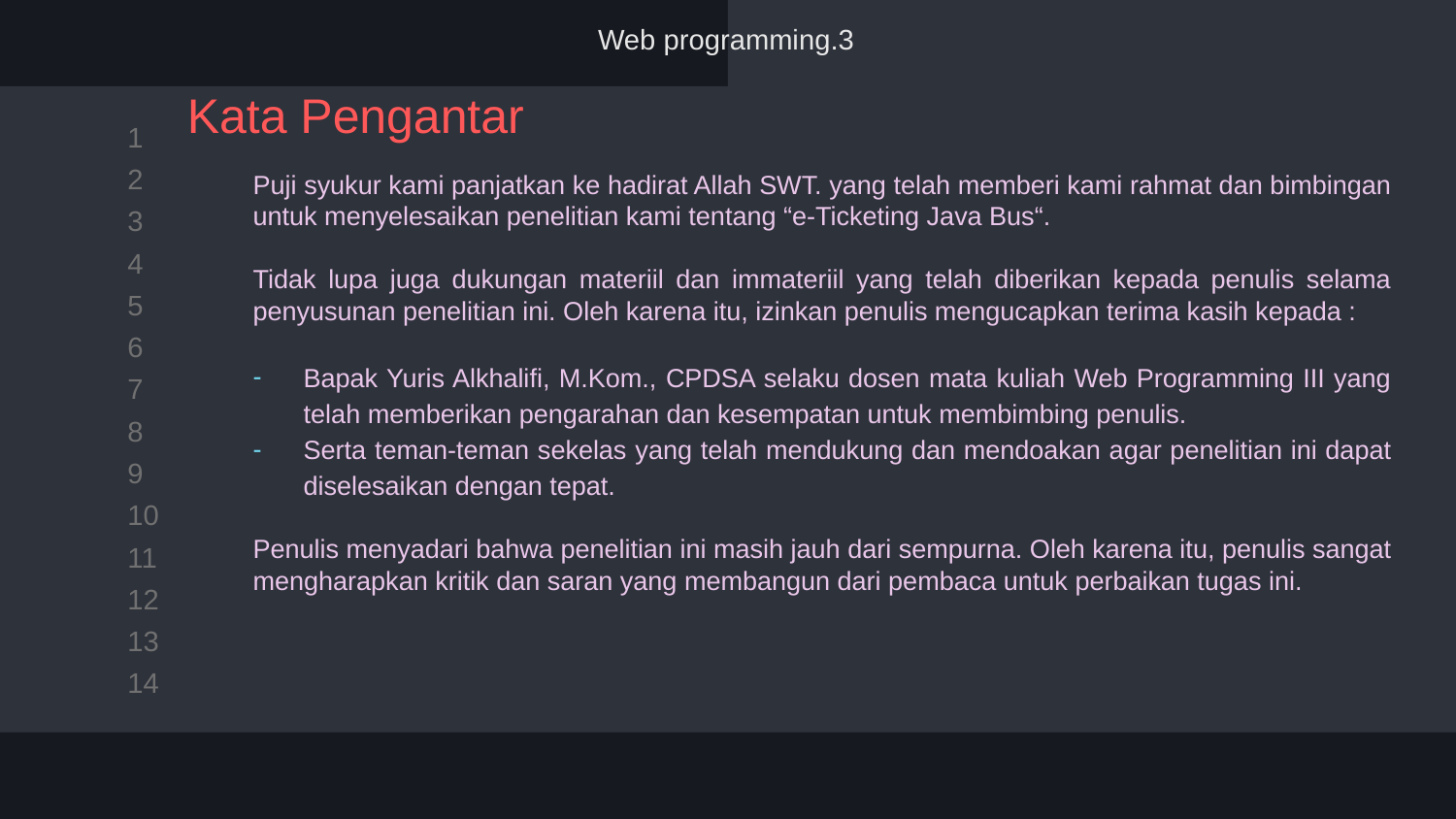

Web programming.3
# Kata Pengantar
Puji syukur kami panjatkan ke hadirat Allah SWT. yang telah memberi kami rahmat dan bimbingan untuk menyelesaikan penelitian kami tentang “e-Ticketing Java Bus“.

Tidak lupa juga dukungan materiil dan immateriil yang telah diberikan kepada penulis selama penyusunan penelitian ini. Oleh karena itu, izinkan penulis mengucapkan terima kasih kepada :

Bapak Yuris Alkhalifi, M.Kom., CPDSA selaku dosen mata kuliah Web Programming III yang telah memberikan pengarahan dan kesempatan untuk membimbing penulis.
Serta teman-teman sekelas yang telah mendukung dan mendoakan agar penelitian ini dapat diselesaikan dengan tepat.

Penulis menyadari bahwa penelitian ini masih jauh dari sempurna. Oleh karena itu, penulis sangat mengharapkan kritik dan saran yang membangun dari pembaca untuk perbaikan tugas ini.